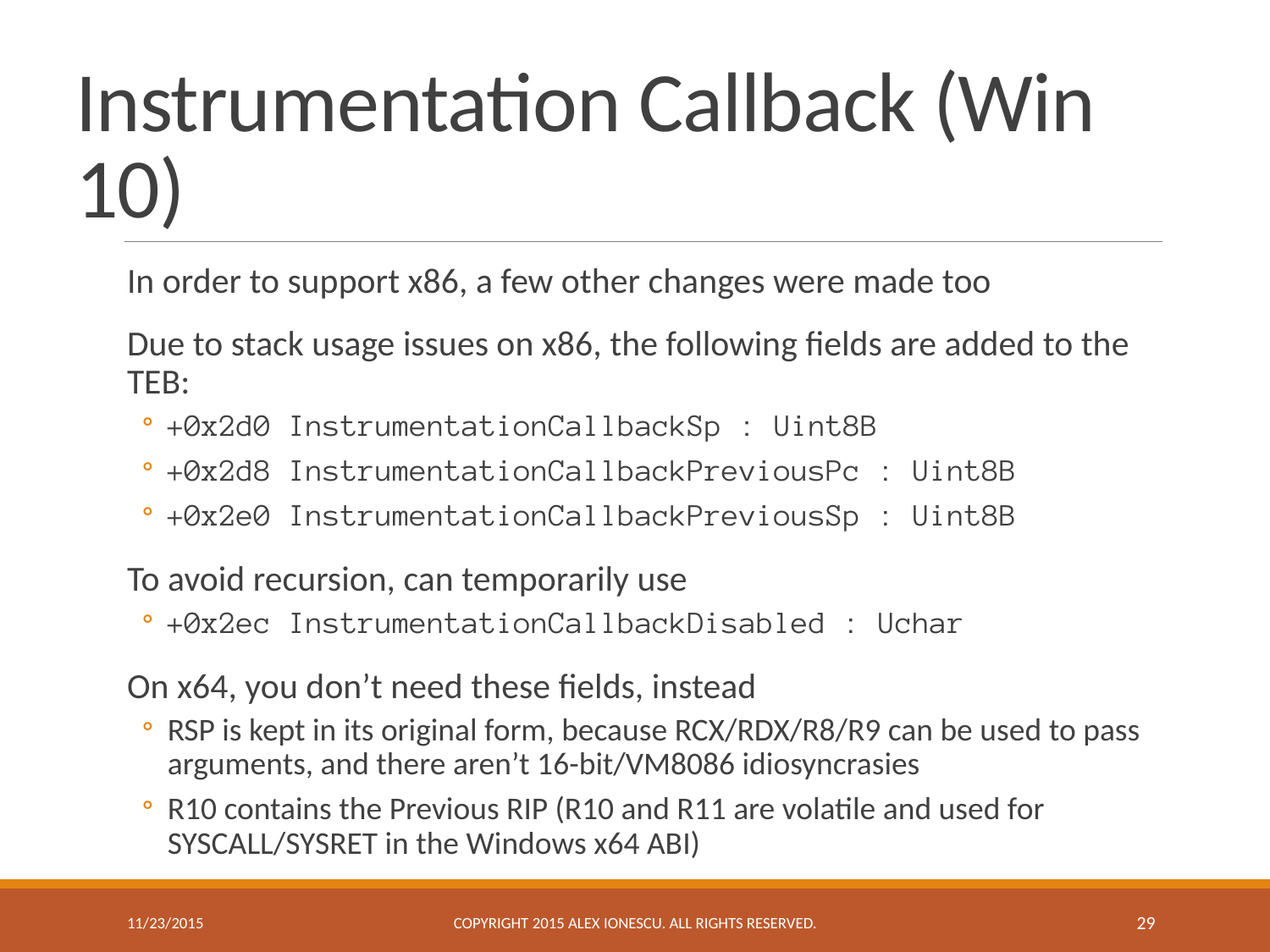

# Instrumentation Callback (Win 10)
In order to support x86, a few other changes were made too
Due to stack usage issues on x86, the following fields are added to the TEB:
+0x2d0 InstrumentationCallbackSp : Uint8B
+0x2d8 InstrumentationCallbackPreviousPc : Uint8B
+0x2e0 InstrumentationCallbackPreviousSp : Uint8B
To avoid recursion, can temporarily use
+0x2ec InstrumentationCallbackDisabled : Uchar
On x64, you don’t need these fields, instead
RSP is kept in its original form, because RCX/RDX/R8/R9 can be used to pass arguments, and there aren’t 16-bit/VM8086 idiosyncrasies
R10 contains the Previous RIP (R10 and R11 are volatile and used for SYSCALL/SYSRET in the Windows x64 ABI)

11/23/2015
Copyright 2015 ALEX IONESCU. ALL RIGHTS RESERVED.
29